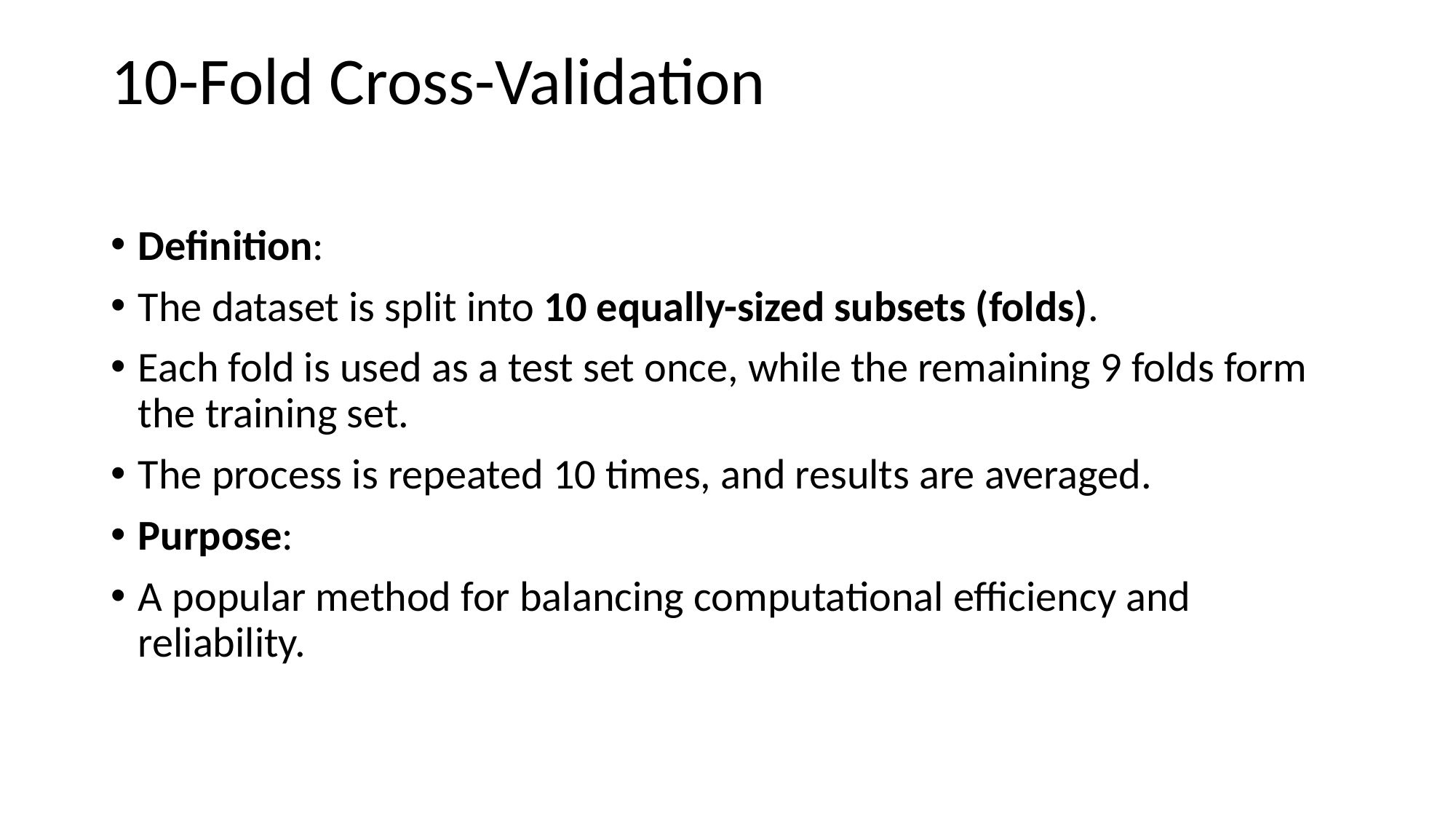

# 10-Fold Cross-Validation
Definition:
The dataset is split into 10 equally-sized subsets (folds).
Each fold is used as a test set once, while the remaining 9 folds form the training set.
The process is repeated 10 times, and results are averaged.
Purpose:
A popular method for balancing computational efficiency and reliability.